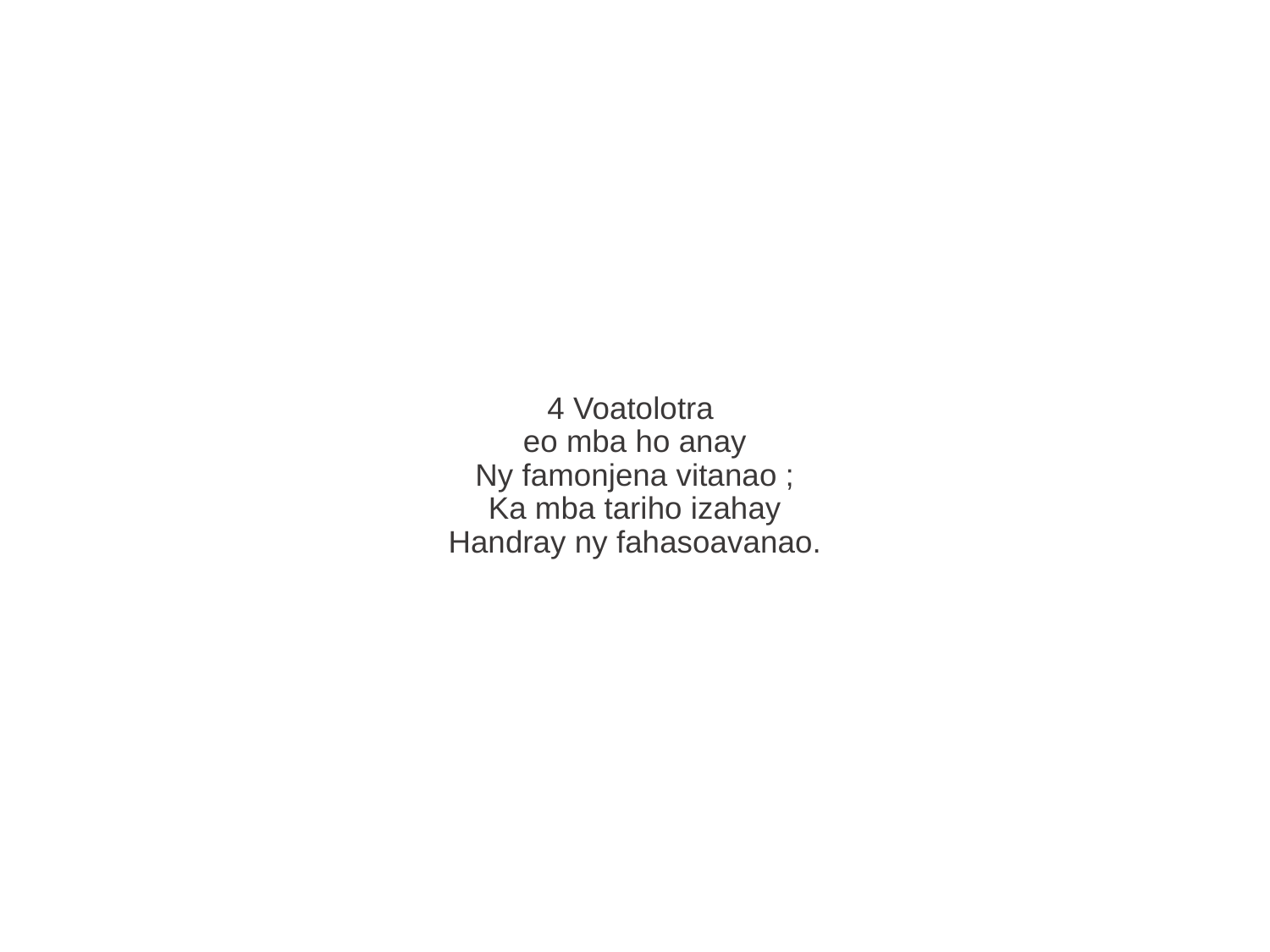

4 Voatolotra
eo mba ho anay
Ny famonjena vitanao ;
Ka mba tariho izahay
Handray ny fahasoavanao.